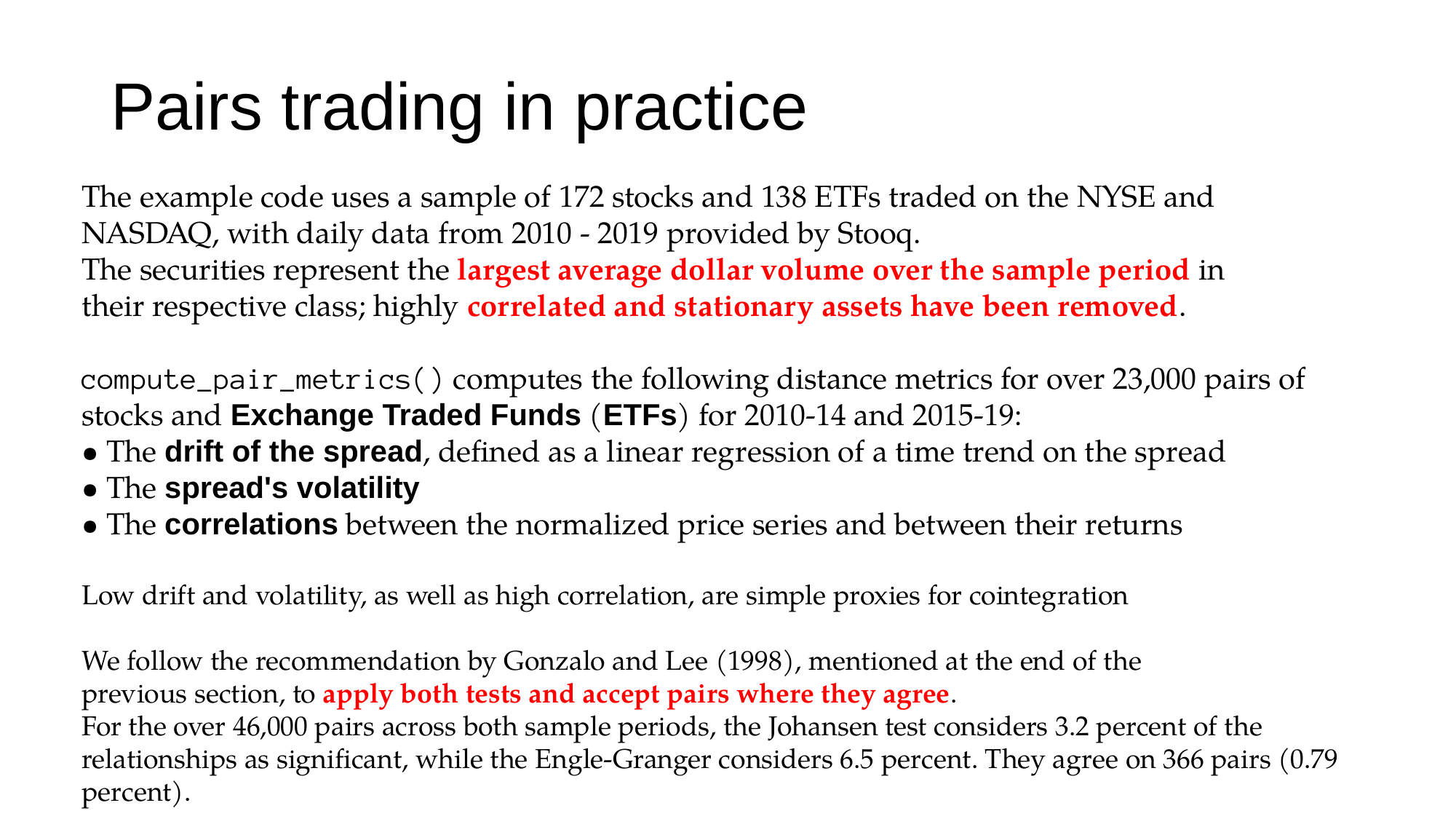

# Pairs trading in practice
The example code uses a sample of 172 stocks and 138 ETFs traded on the NYSE and
NASDAQ, with daily data from 2010 - 2019 provided by Stooq.
The securities represent the largest average dollar volume over the sample period in
their respective class; highly correlated and stationary assets have been removed.

compute_pair_metrics() computes the following distance metrics for over 23,000 pairs of
stocks and Exchange Traded Funds (ETFs) for 2010-14 and 2015-19:
• The drift of the spread, defined as a linear regression of a time trend on the spread
• The spread's volatility
• The correlations between the normalized price series and between their returns

Low drift and volatility, as well as high correlation, are simple proxies for cointegration

We follow the recommendation by Gonzalo and Lee (1998), mentioned at the end of the
previous section, to apply both tests and accept pairs where they agree.
For the over 46,000 pairs across both sample periods, the Johansen test considers 3.2 percent of the relationships as significant, while the Engle-Granger considers 6.5 percent. They agree on 366 pairs (0.79 percent).